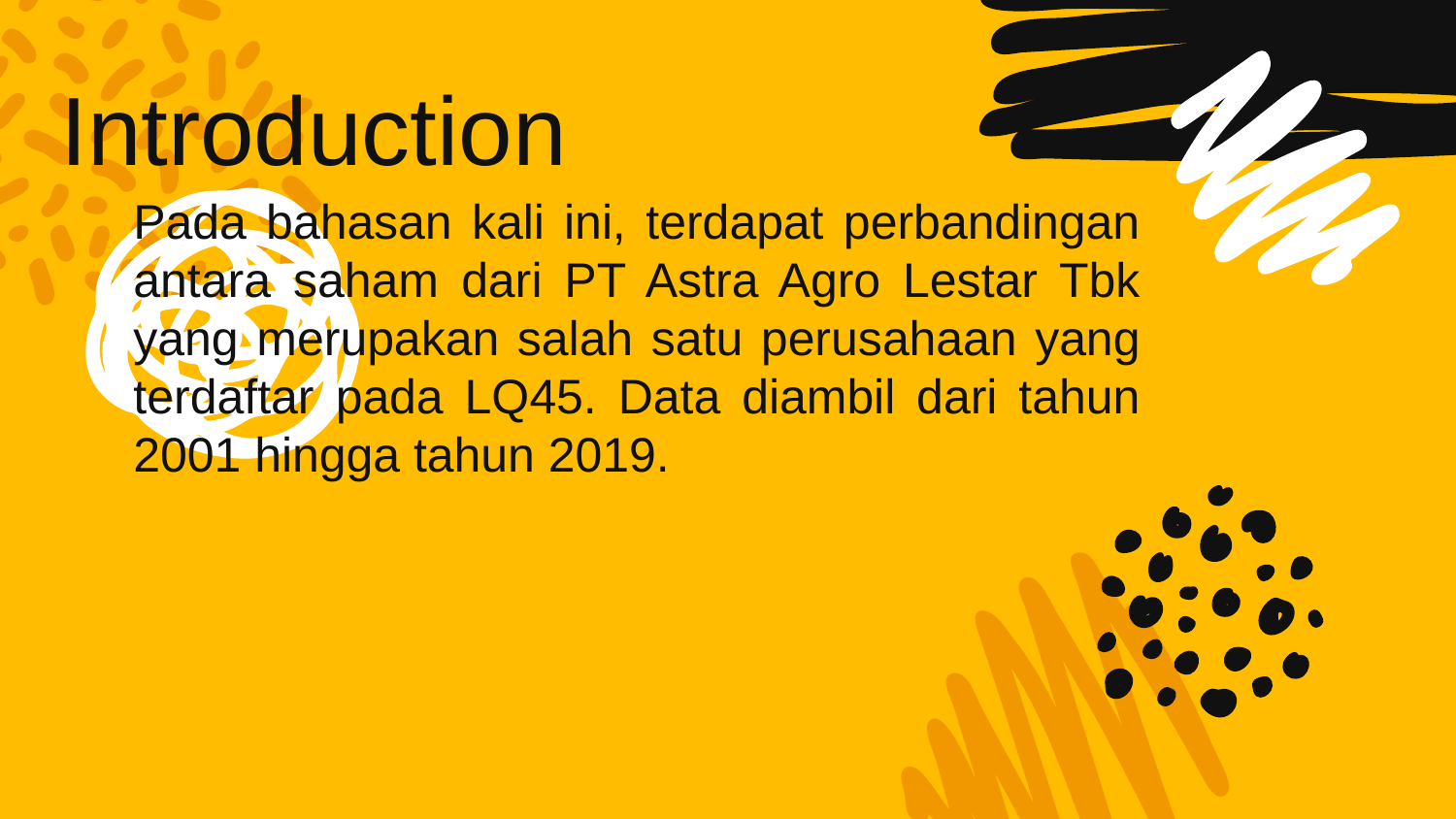

# Introduction
	Pada bahasan kali ini, terdapat perbandingan antara saham dari PT Astra Agro Lestar Tbk yang merupakan salah satu perusahaan yang terdaftar pada LQ45. Data diambil dari tahun 2001 hingga tahun 2019.